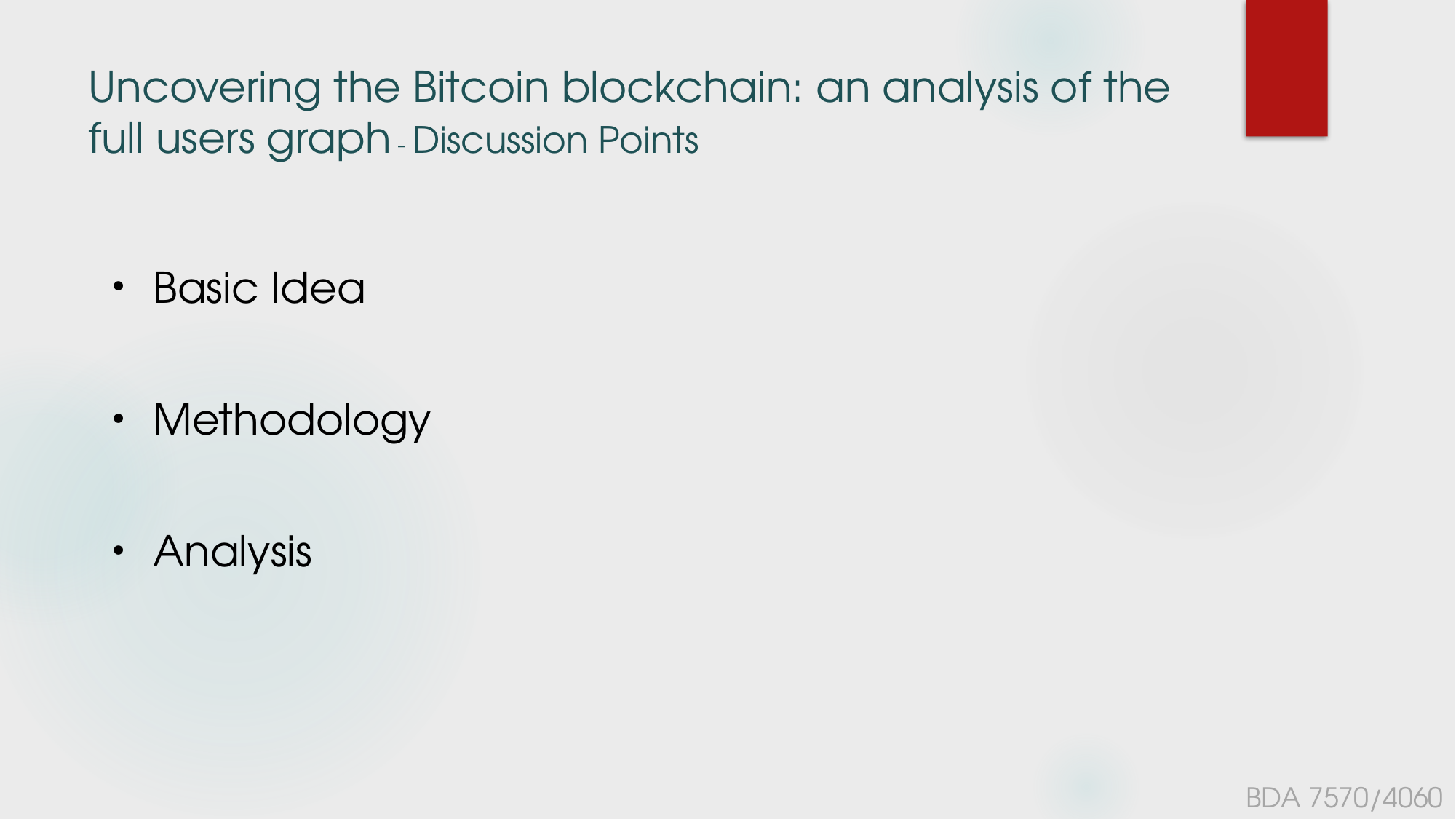

# Uncovering the Bitcoin blockchain: an analysis of the full users graph - Discussion Points
Basic Idea

Methodology

Analysis

BDA 7570/4060